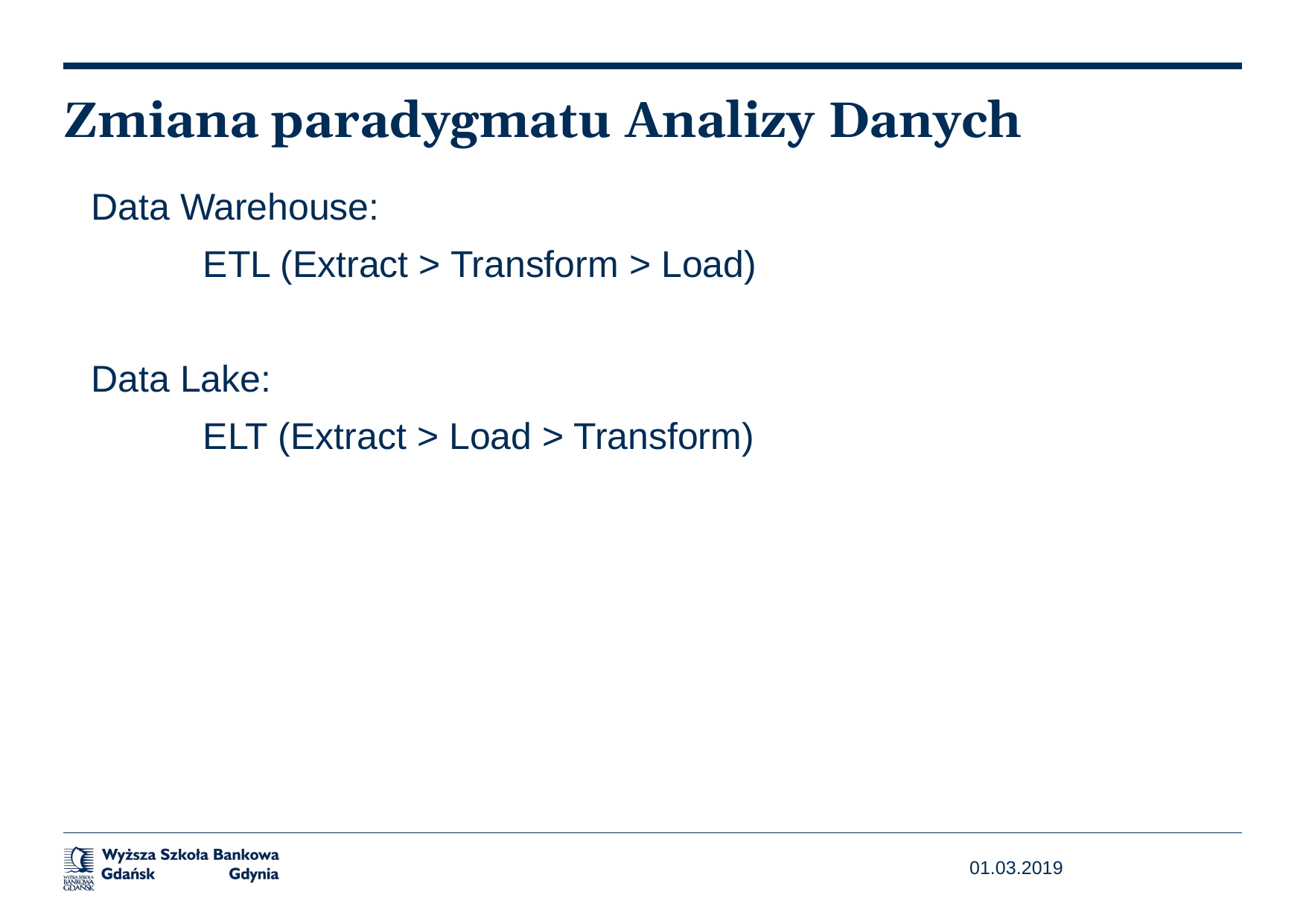

# Zmiana paradygmatu Analizy Danych
Data Warehouse:
	ETL (Extract > Transform > Load)

Data Lake:
	ELT (Extract > Load > Transform)
01.03.2019